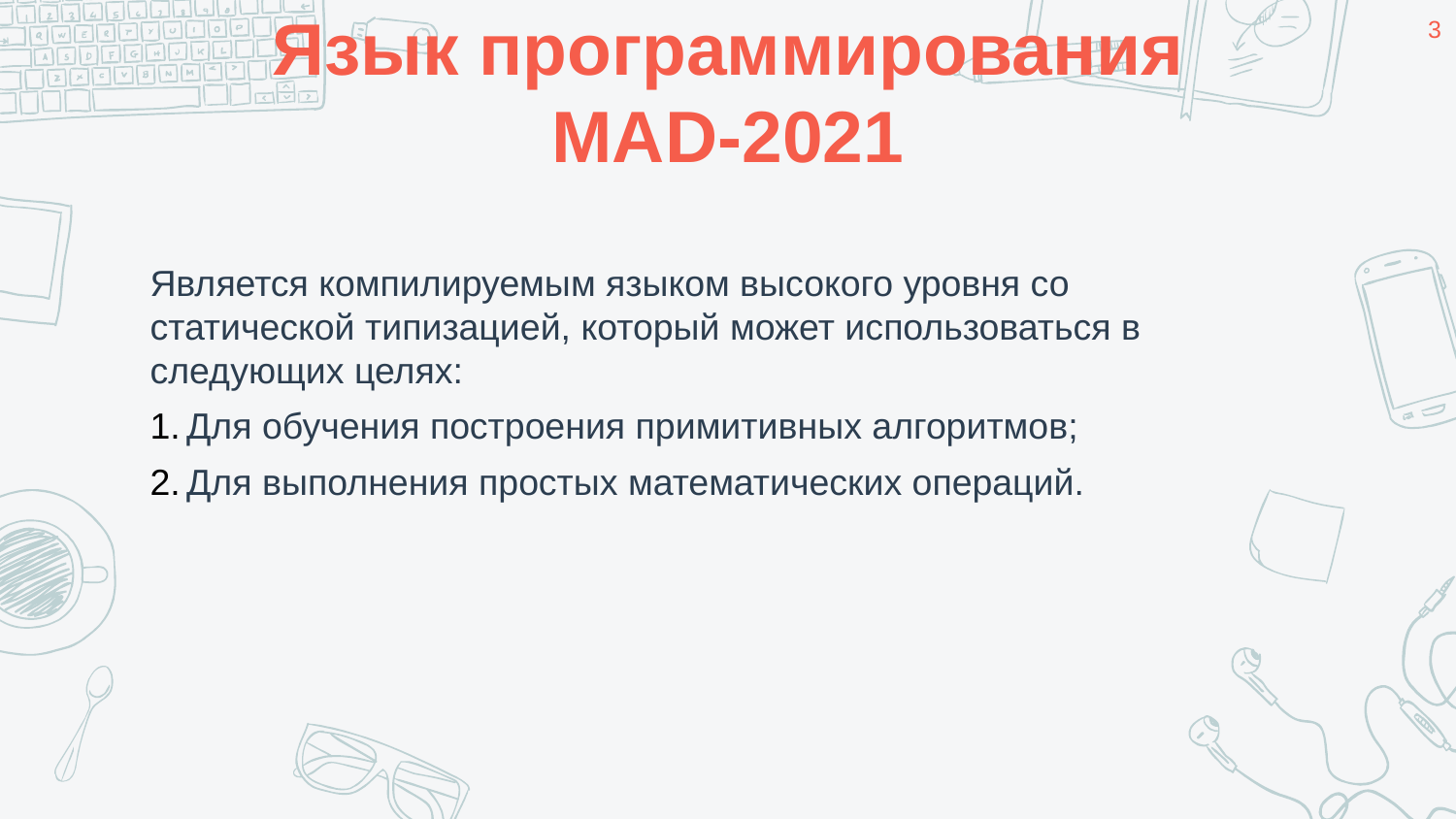

3
# Язык программирования MAD-2021
Является компилируемым языком высокого уровня со статической типизацией, который может использоваться в следующих целях:
Для обучения построения примитивных алгоритмов;
Для выполнения простых математических операций.